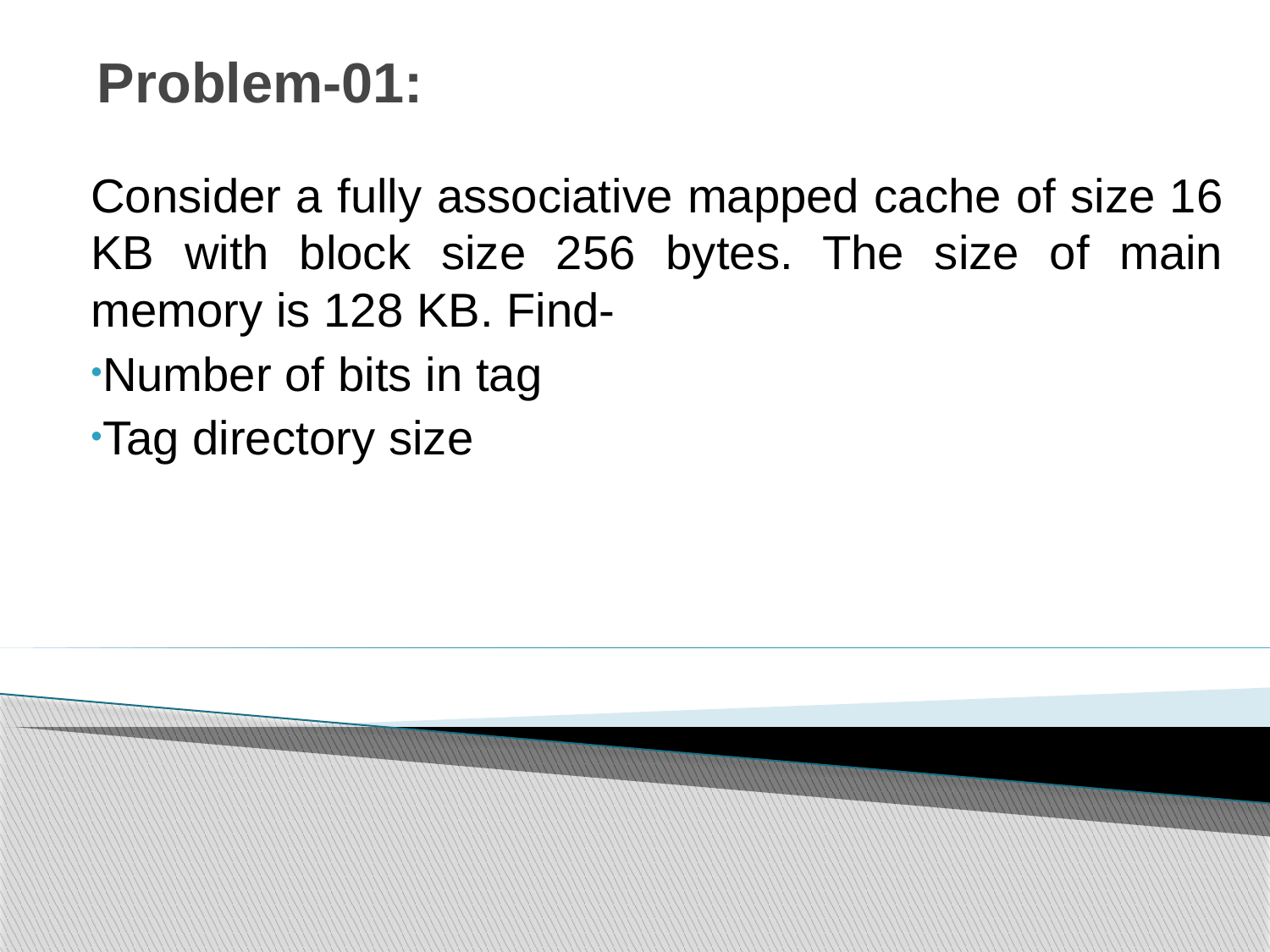

# Problem-01:
Consider a fully associative mapped cache of size 16 KB with block size 256 bytes. The size of main memory is 128 KB. Find-
Number of bits in tag
Tag directory size